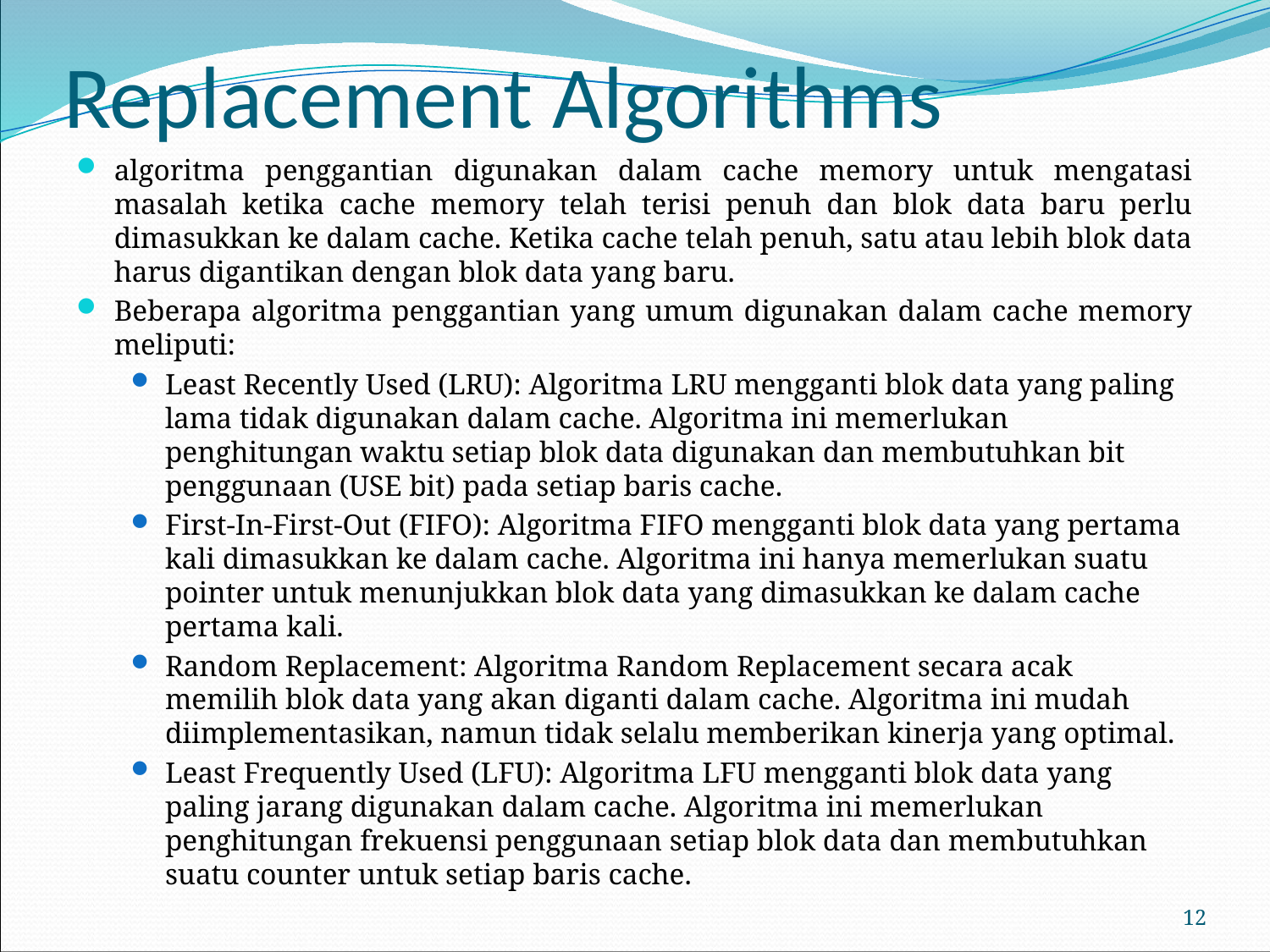

# Replacement Algorithms
algoritma penggantian digunakan dalam cache memory untuk mengatasi masalah ketika cache memory telah terisi penuh dan blok data baru perlu dimasukkan ke dalam cache. Ketika cache telah penuh, satu atau lebih blok data harus digantikan dengan blok data yang baru.
Beberapa algoritma penggantian yang umum digunakan dalam cache memory meliputi:
Least Recently Used (LRU): Algoritma LRU mengganti blok data yang paling lama tidak digunakan dalam cache. Algoritma ini memerlukan penghitungan waktu setiap blok data digunakan dan membutuhkan bit penggunaan (USE bit) pada setiap baris cache.
First-In-First-Out (FIFO): Algoritma FIFO mengganti blok data yang pertama kali dimasukkan ke dalam cache. Algoritma ini hanya memerlukan suatu pointer untuk menunjukkan blok data yang dimasukkan ke dalam cache pertama kali.
Random Replacement: Algoritma Random Replacement secara acak memilih blok data yang akan diganti dalam cache. Algoritma ini mudah diimplementasikan, namun tidak selalu memberikan kinerja yang optimal.
Least Frequently Used (LFU): Algoritma LFU mengganti blok data yang paling jarang digunakan dalam cache. Algoritma ini memerlukan penghitungan frekuensi penggunaan setiap blok data dan membutuhkan suatu counter untuk setiap baris cache.

12